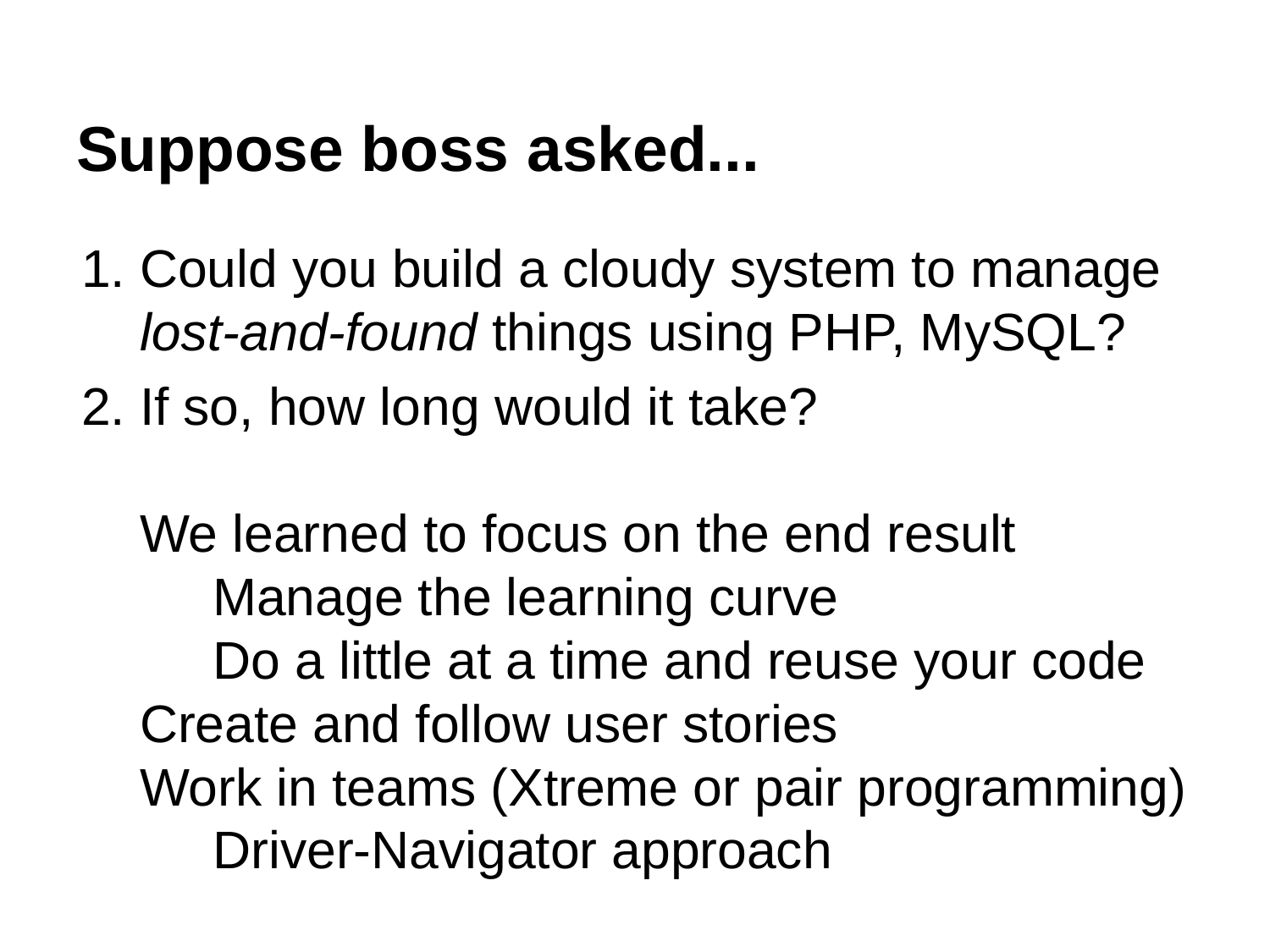

# Suppose boss asked...
Could you build a cloudy system to manage lost-and-found things using PHP, MySQL?
If so, how long would it take?
We learned to focus on the end result
     Manage the learning curve
     Do a little at a time and reuse your code
Create and follow user stories
Work in teams (Xtreme or pair programming)
     Driver-Navigator approach